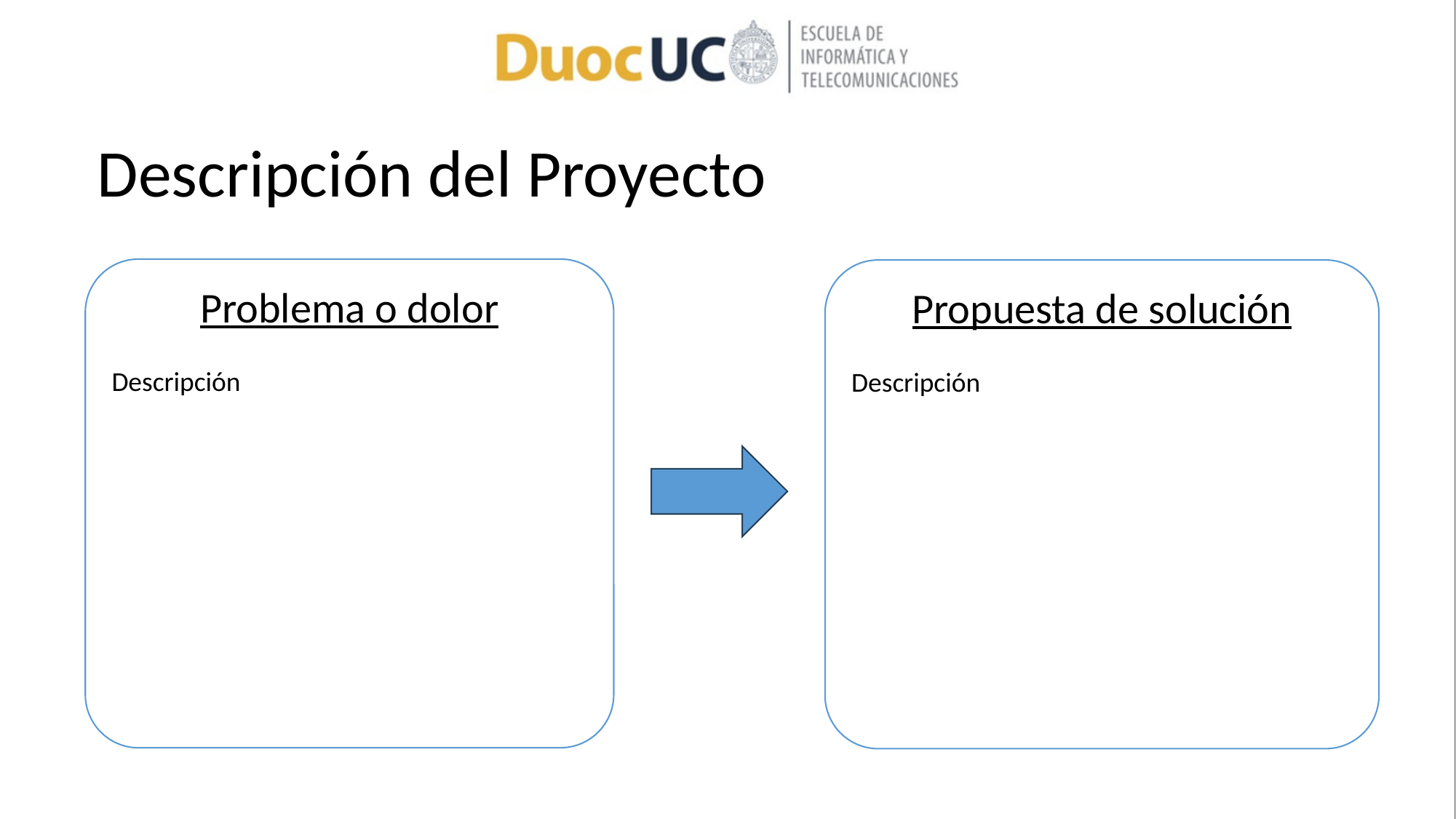

# Descripción del Proyecto
Problema o dolor

Descripción

Propuesta de solución

Descripción